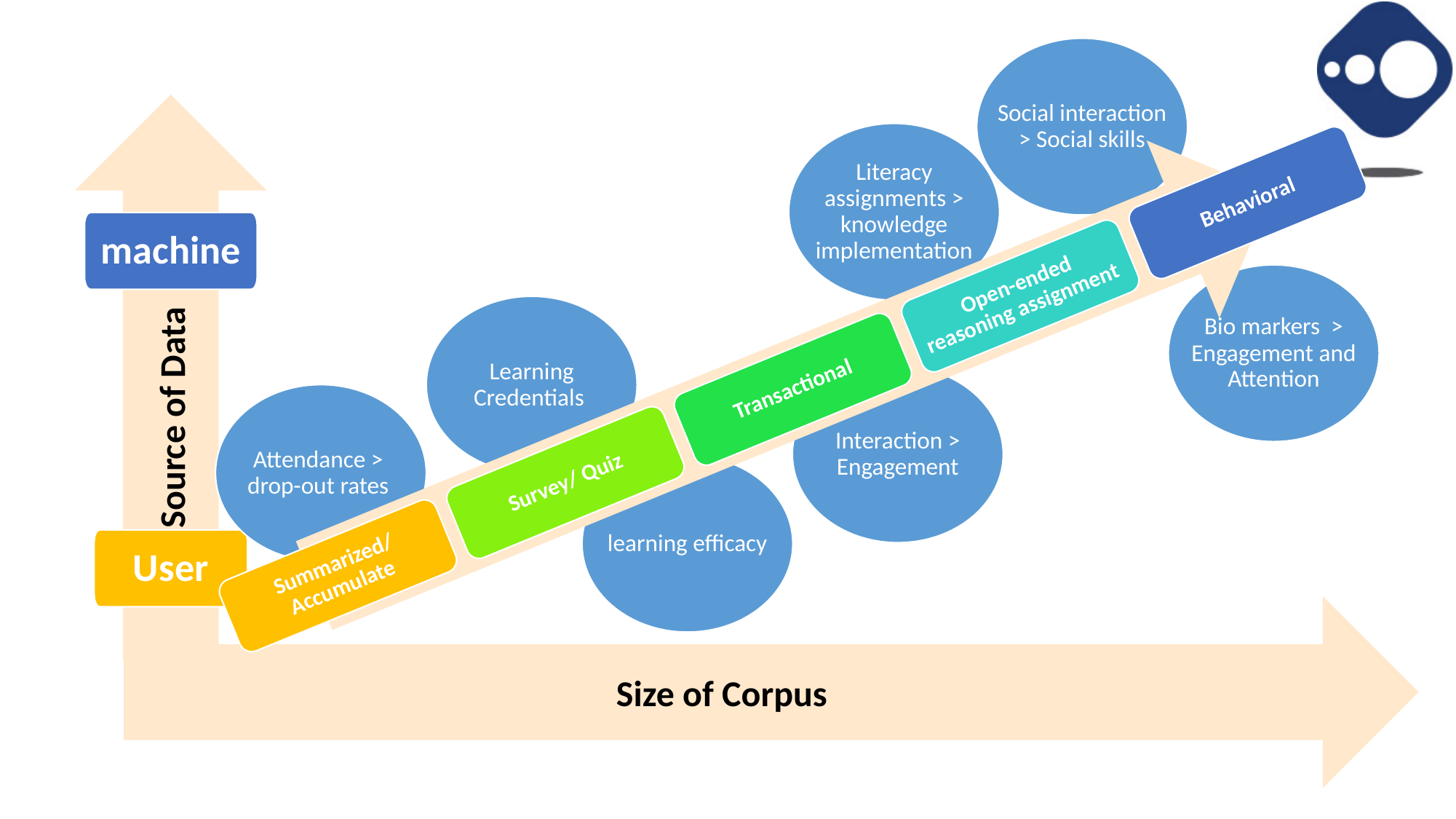

Social interaction > Social skills
Literacy assignments > knowledge implementation
Bio markers  > Engagement and Attention

User
machine

Summarized/ Accumulate
Survey/ Quiz
Transactional
Open-ended reasoning assignment
Behavioral
Learning Credentials
Interaction > Engagement
Attendance >  drop-out rates
Source of Data
learning efficacy

Size of Corpus